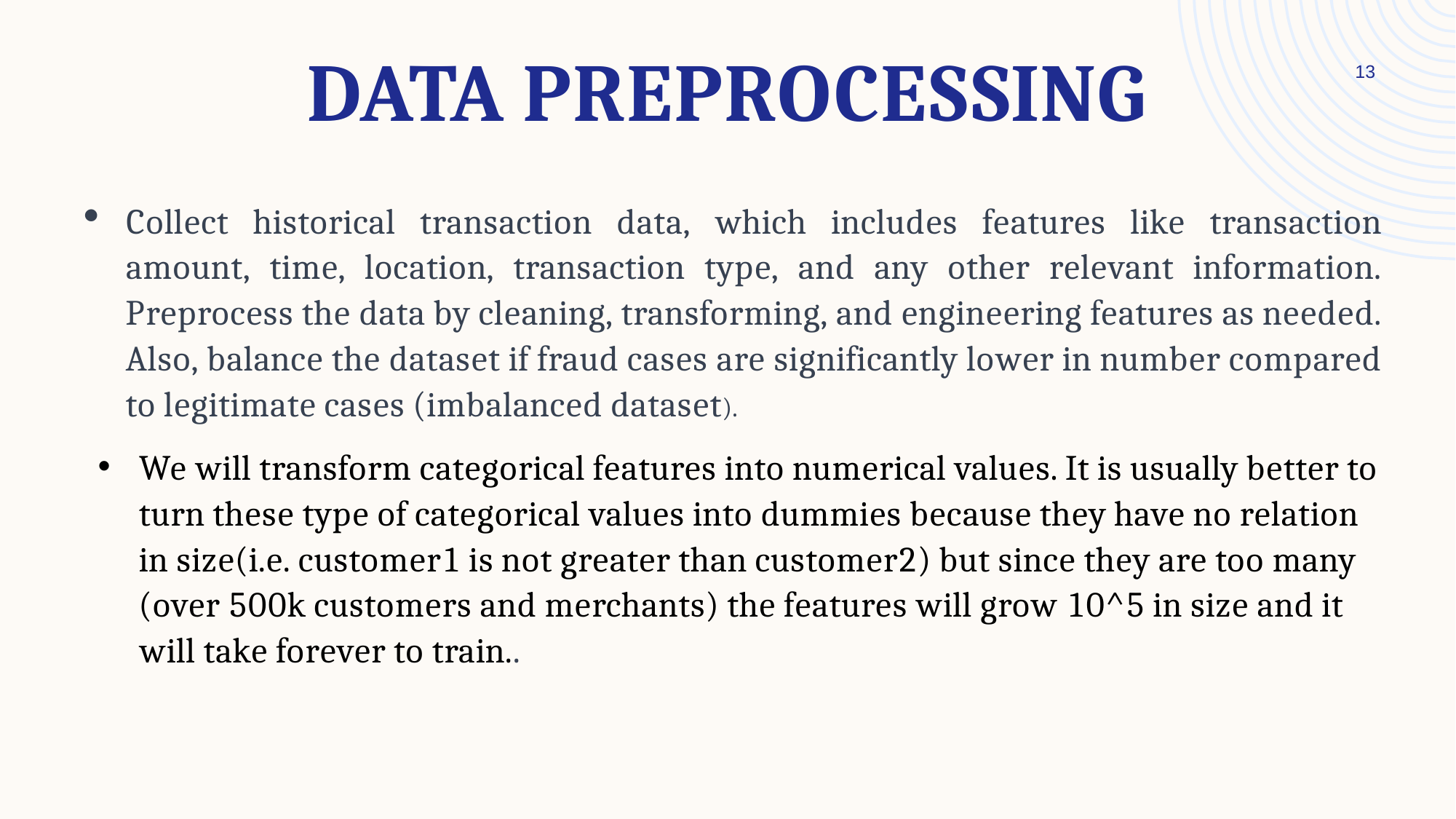

# DATA PREPROCESSING
13
Collect historical transaction data, which includes features like transaction amount, time, location, transaction type, and any other relevant information. Preprocess the data by cleaning, transforming, and engineering features as needed. Also, balance the dataset if fraud cases are significantly lower in number compared to legitimate cases (imbalanced dataset).
We will transform categorical features into numerical values. It is usually better to turn these type of categorical values into dummies because they have no relation in size(i.e. customer1 is not greater than customer2) but since they are too many (over 500k customers and merchants) the features will grow 10^5 in size and it will take forever to train..